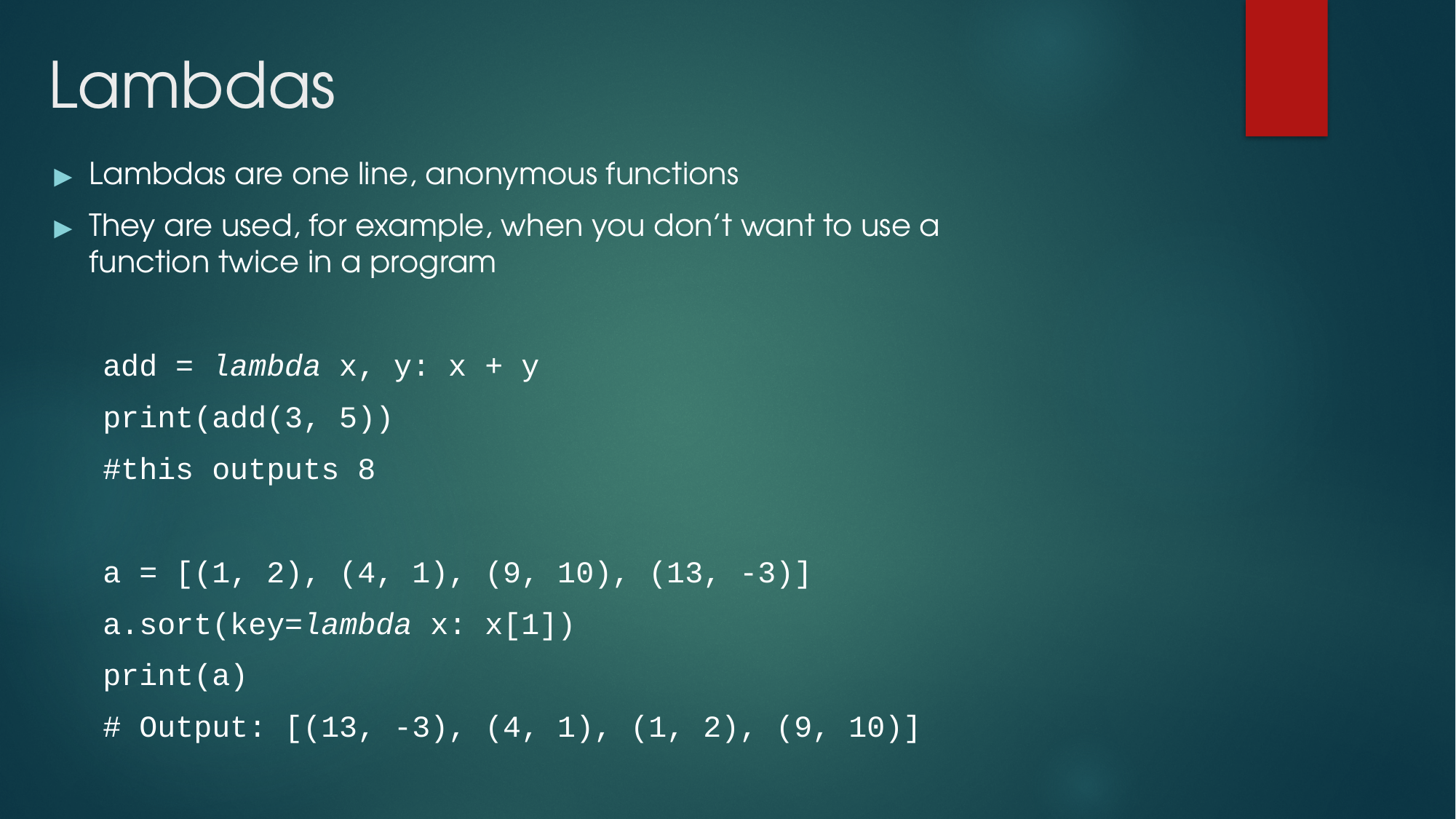

# Lambdas
Lambdas are one line, anonymous functions
They are used, for example, when you don’t want to use a function twice in a program

add = lambda x, y: x + y
print(add(3, 5))
#this outputs 8

a = [(1, 2), (4, 1), (9, 10), (13, -3)]
a.sort(key=lambda x: x[1])
print(a)
# Output: [(13, -3), (4, 1), (1, 2), (9, 10)]